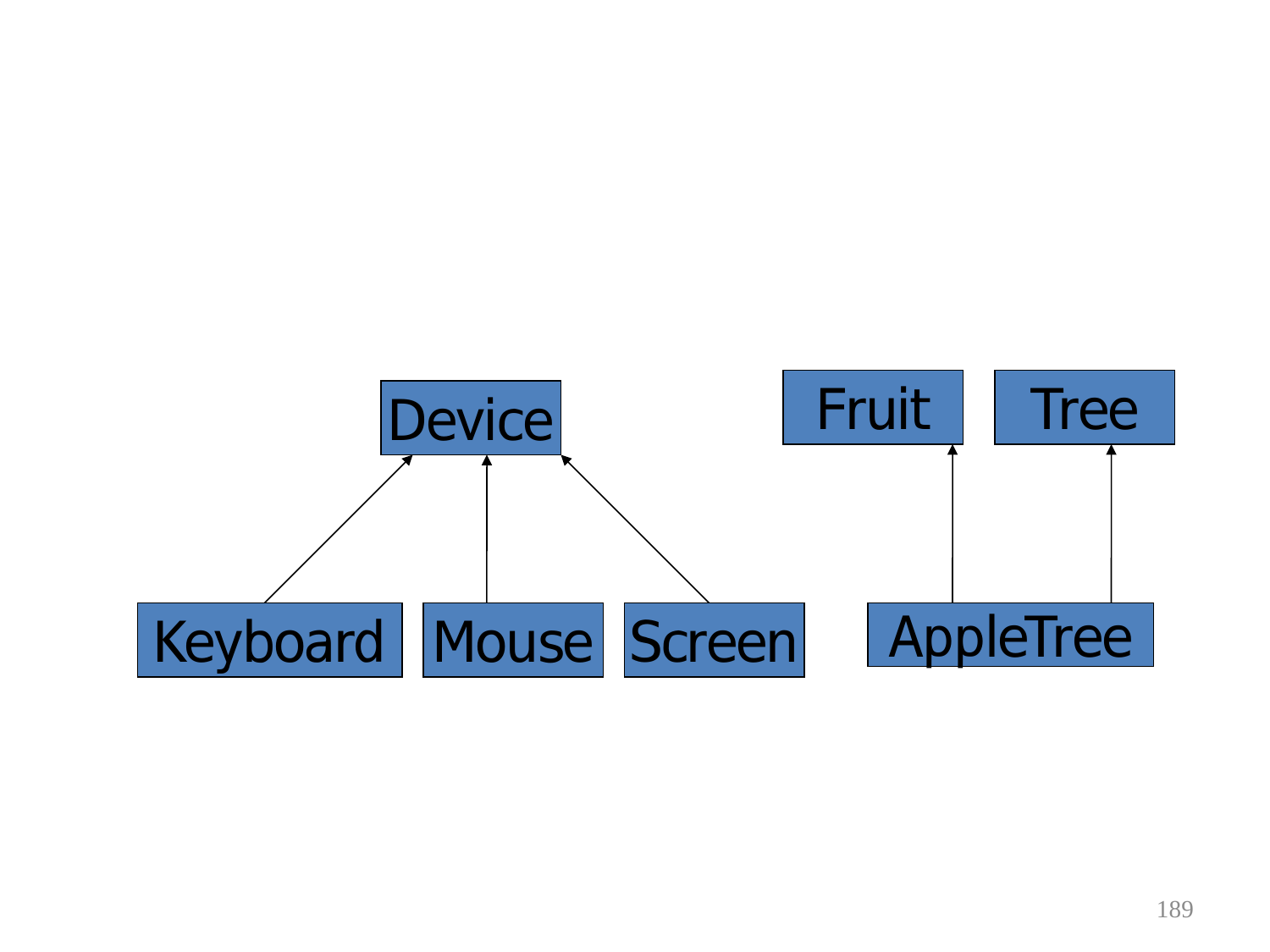

#
Fruit
Tree
Device

Keyboard
Mouse
Screen
AppleTree
189